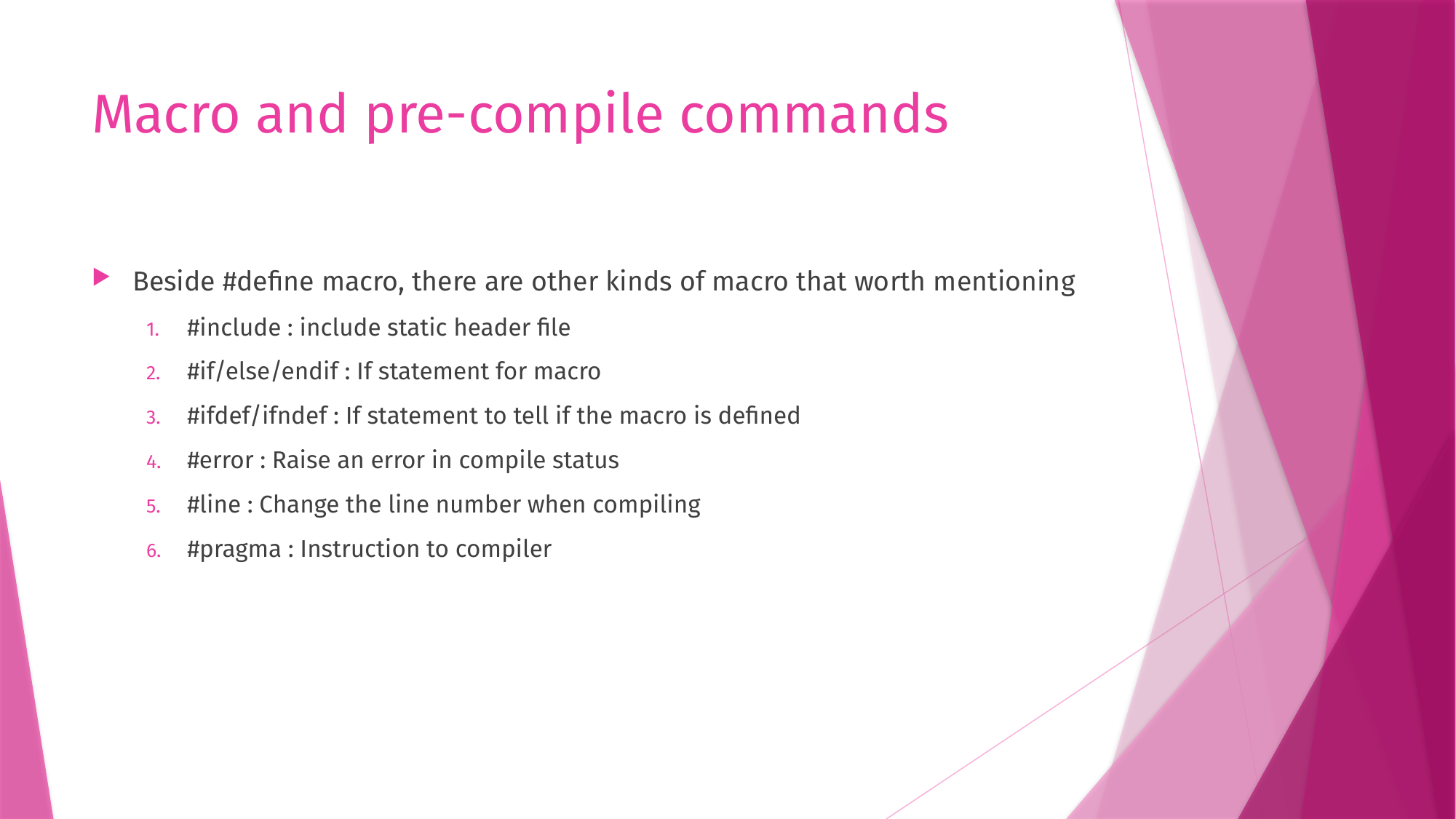

# Macro and pre-compile commands
Beside #define macro, there are other kinds of macro that worth mentioning
#include : include static header file
#if/else/endif : If statement for macro
#ifdef/ifndef : If statement to tell if the macro is defined
#error : Raise an error in compile status
#line : Change the line number when compiling
#pragma : Instruction to compiler